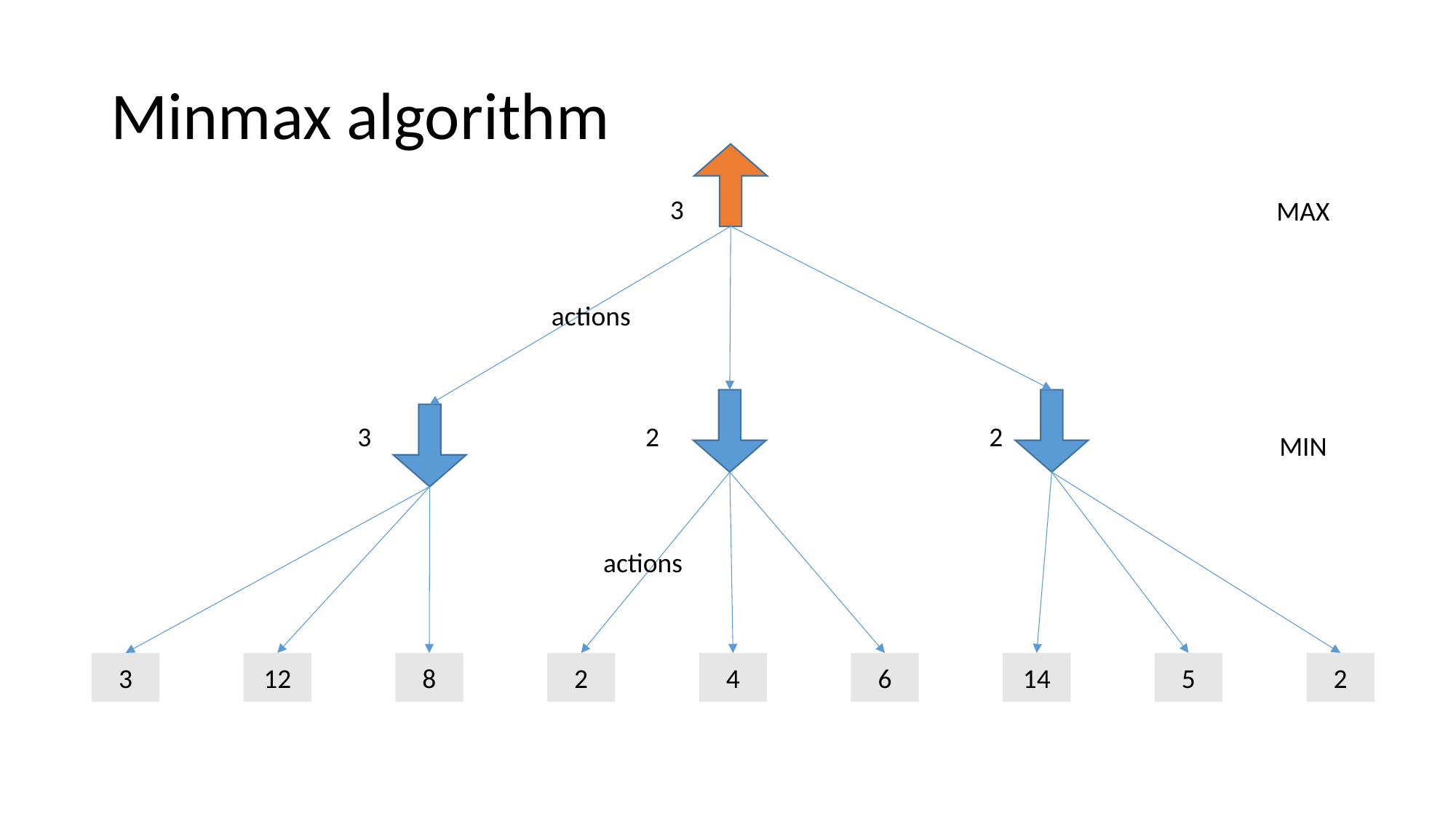

# Minmax algorithm

3
MAX
actions

3
2
2
MIN
actions
3
12
8
2
4
6
14
5
2